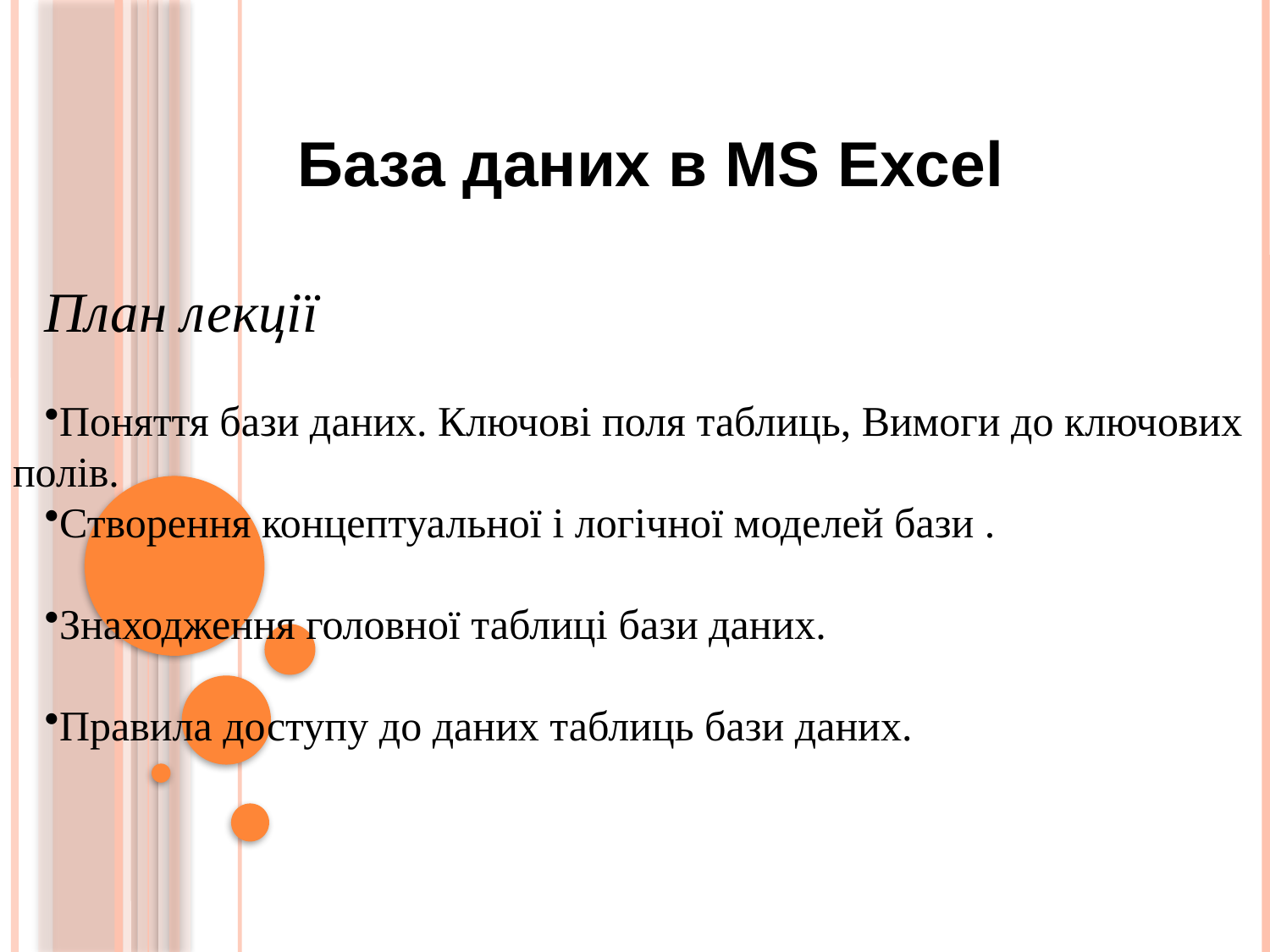

База даних в MS Excel

План лекції

Поняття бази даних. Ключові поля таблиць, Вимоги до ключових полів.
Створення концептуальної і логічної моделей бази .

Знаходження головної таблиці бази даних.

Правила доступу до даних таблиць бази даних.